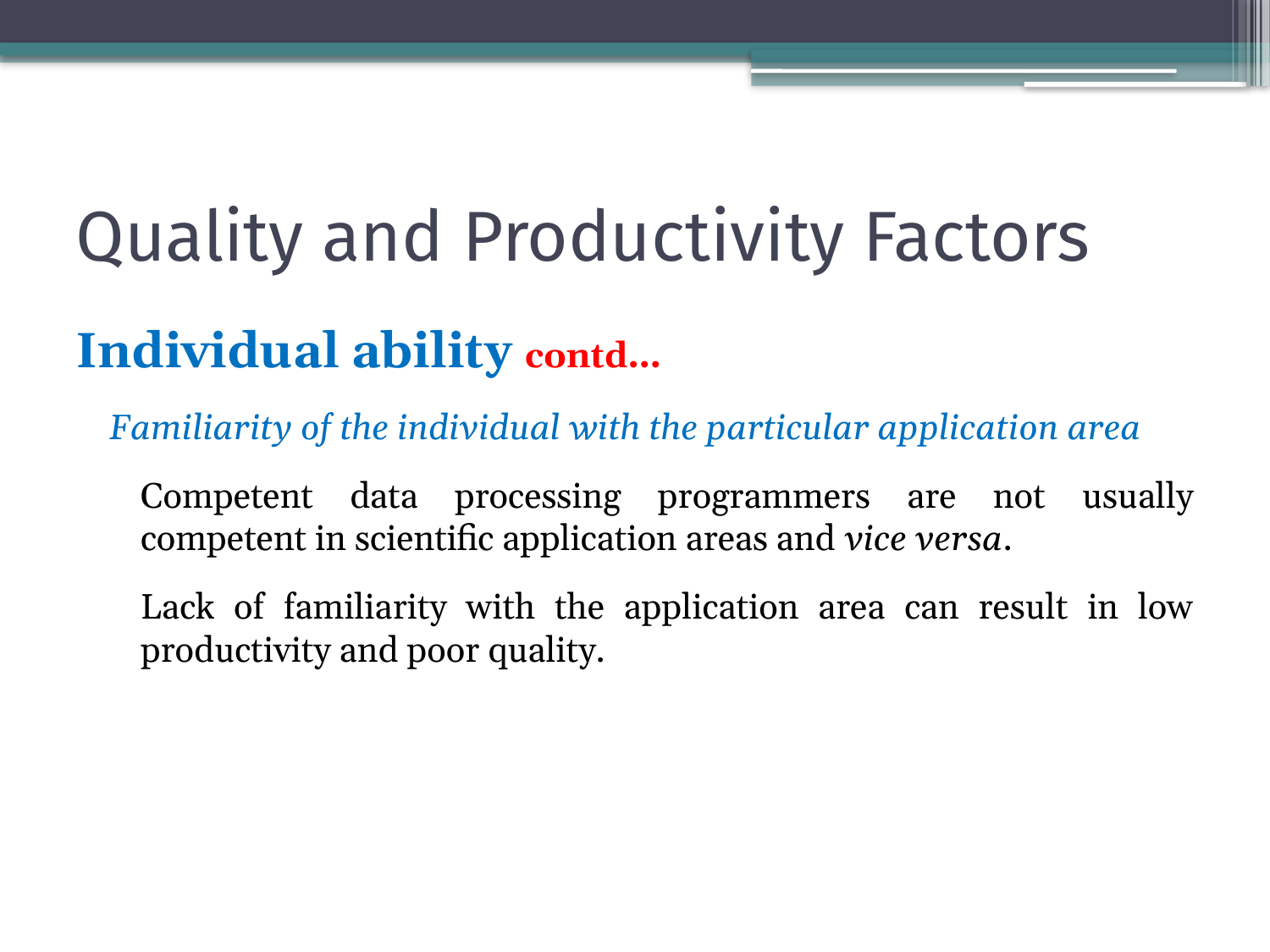

# Quality and Productivity Factors
Individual ability contd…
Familiarity of the individual with the particular application area
Competent data processing programmers are not usually competent in scientific application areas and vice versa.
Lack of familiarity with the application area can result in low productivity and poor quality.